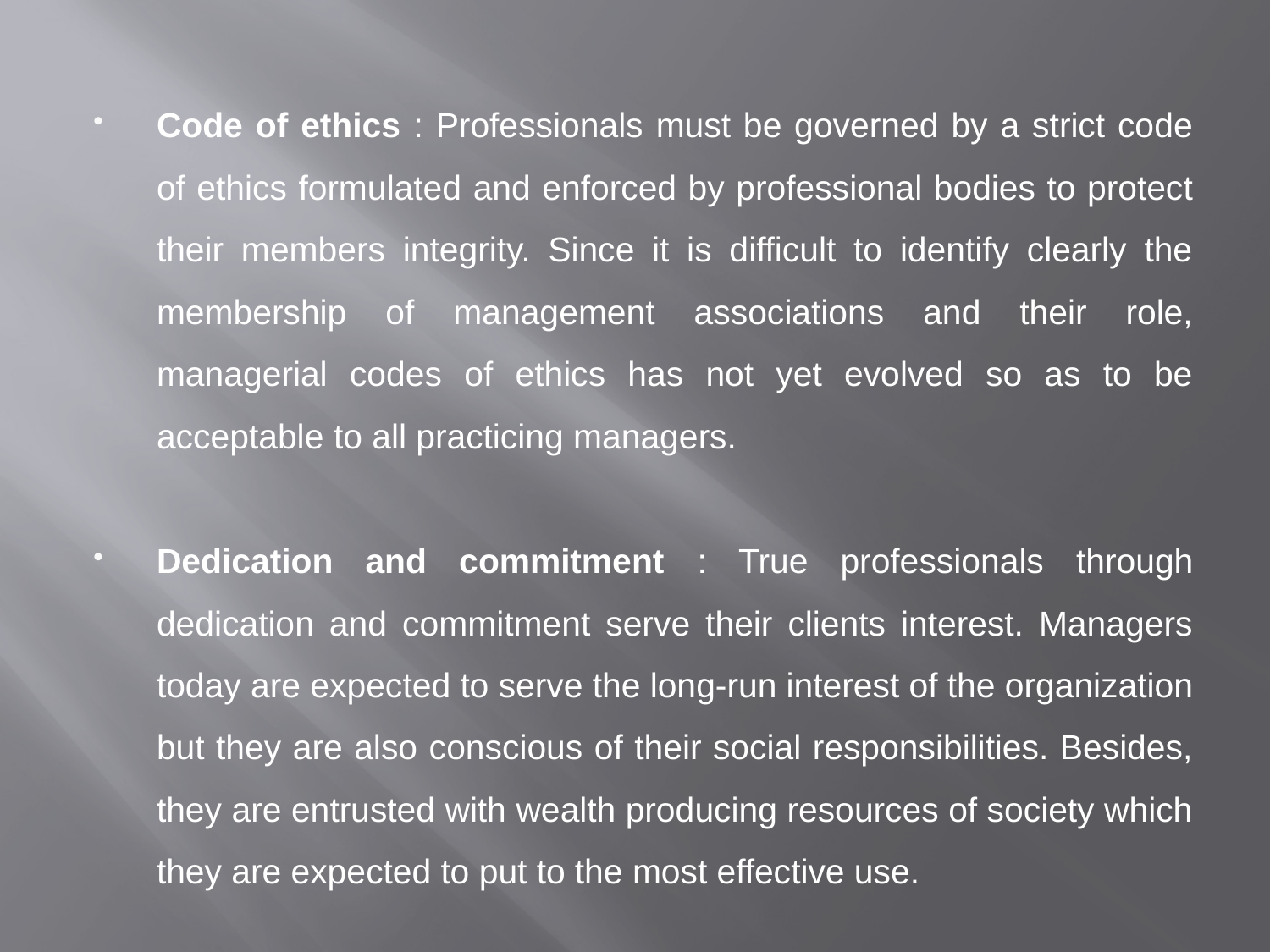

Code of ethics : Professionals must be governed by a strict code of ethics formulated and enforced by professional bodies to protect their members integrity. Since it is difficult to identify clearly the membership of management associations and their role, managerial codes of ethics has not yet evolved so as to be acceptable to all practicing managers.

Dedication and commitment : True professionals through dedication and commitment serve their clients interest. Managers today are expected to serve the long-run interest of the organization but they are also conscious of their social responsibilities. Besides, they are entrusted with wealth producing resources of society which they are expected to put to the most effective use.